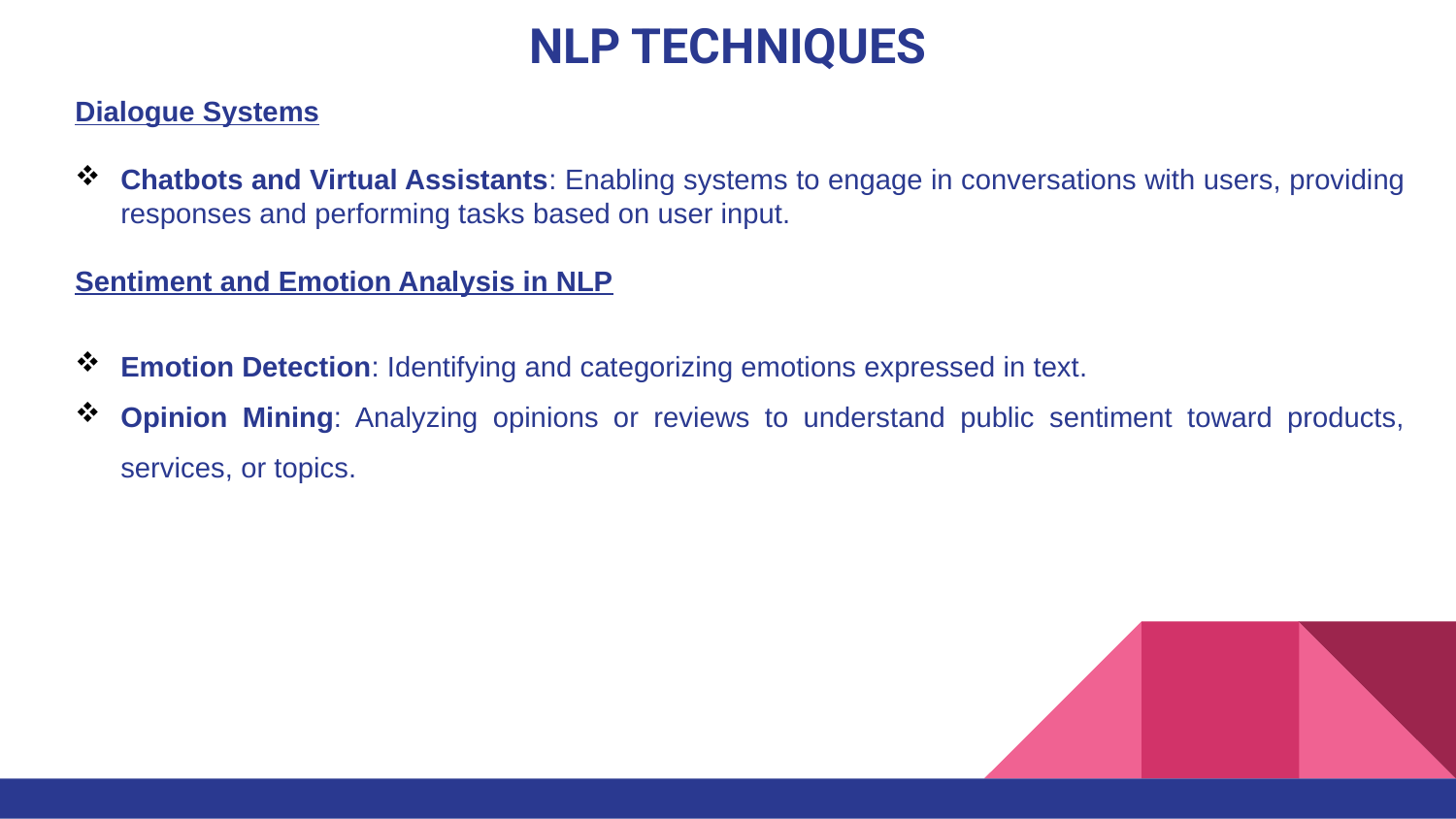

# NLP TECHNIQUES
Dialogue Systems

Chatbots and Virtual Assistants: Enabling systems to engage in conversations with users, providing responses and performing tasks based on user input.

Sentiment and Emotion Analysis in NLP

Emotion Detection: Identifying and categorizing emotions expressed in text.
Opinion Mining: Analyzing opinions or reviews to understand public sentiment toward products, services, or topics.